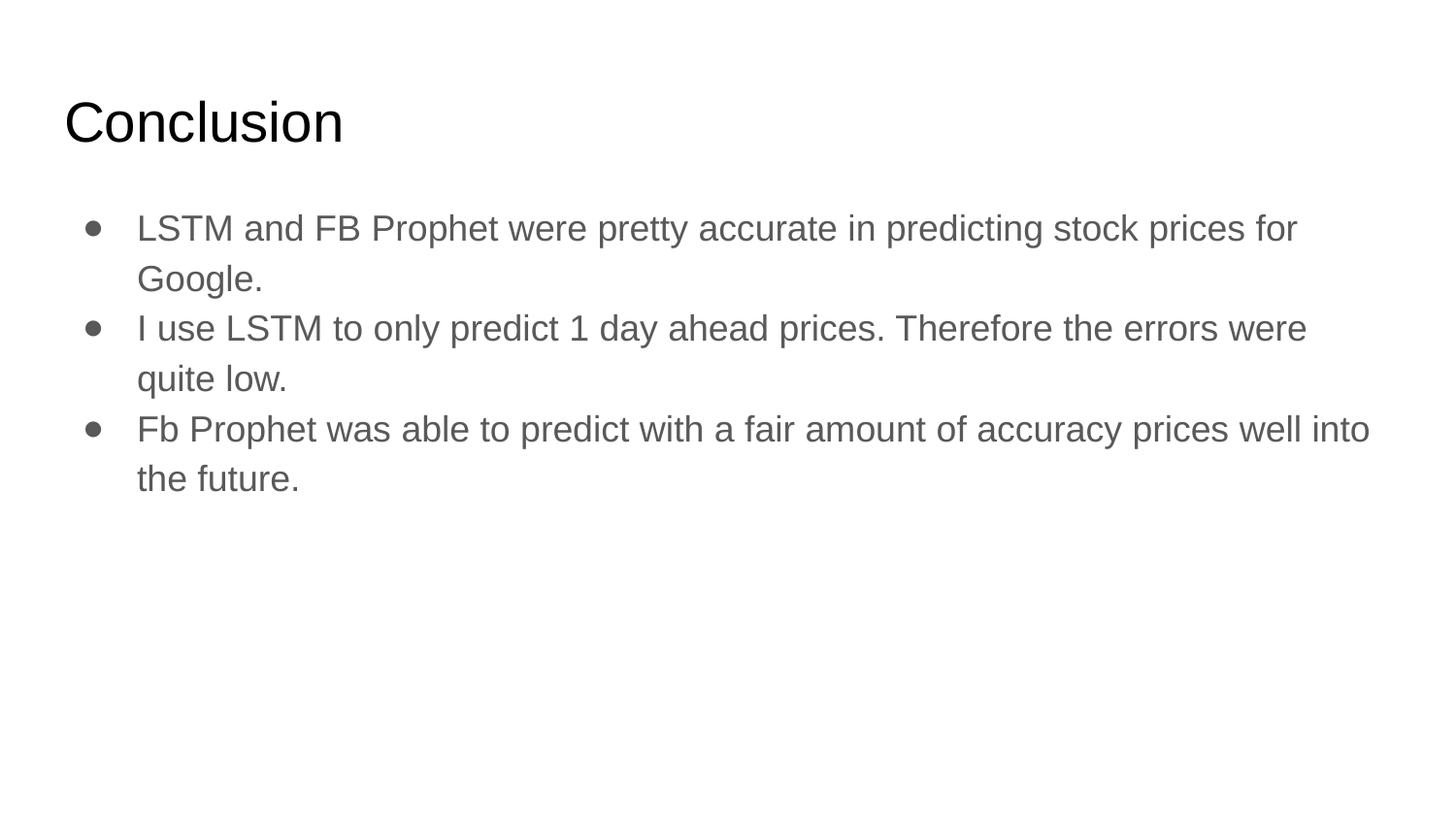

# Conclusion
LSTM and FB Prophet were pretty accurate in predicting stock prices for Google.
I use LSTM to only predict 1 day ahead prices. Therefore the errors were quite low.
Fb Prophet was able to predict with a fair amount of accuracy prices well into the future.